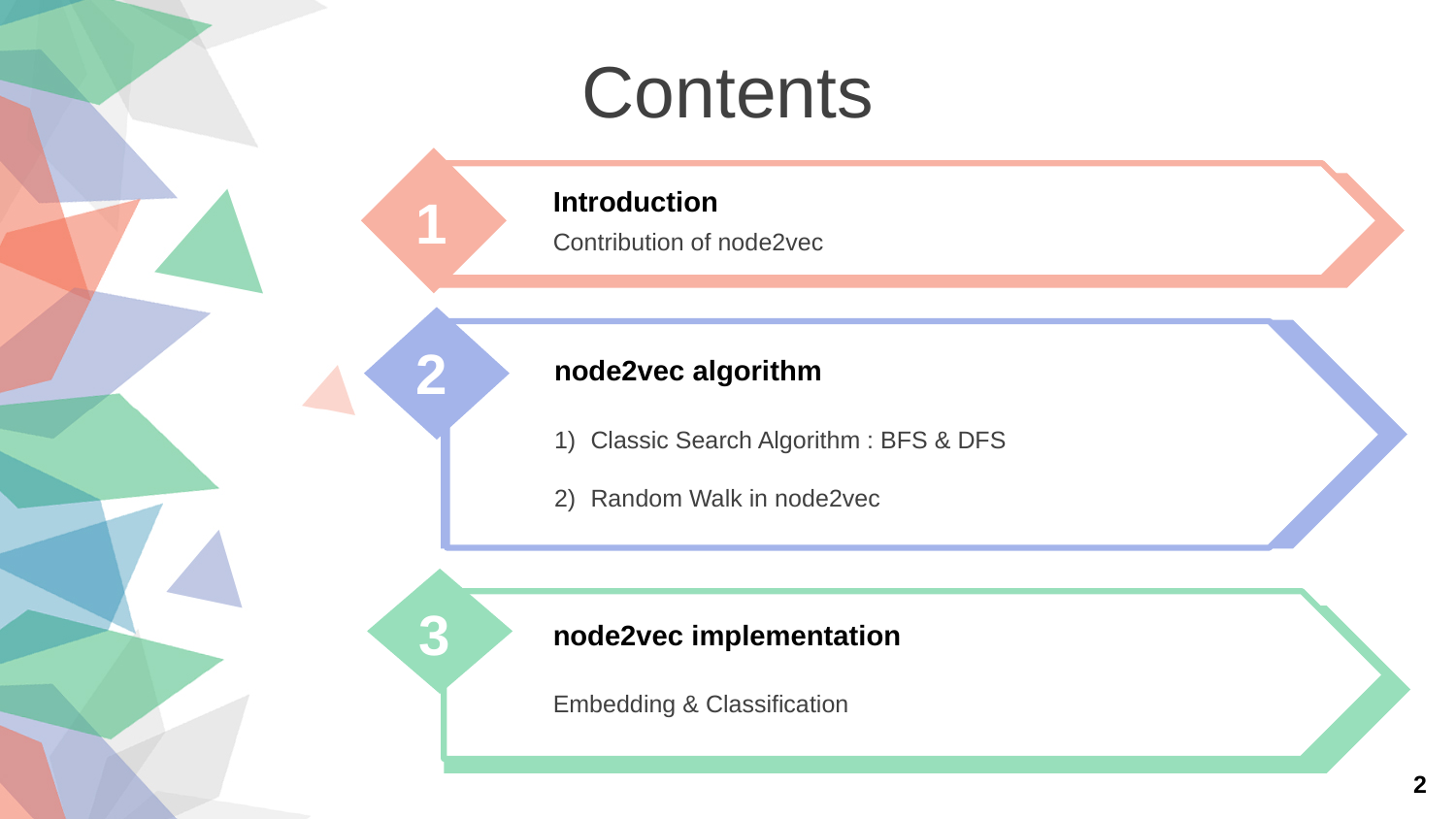

Contents

Introduction
Contribution of node2vec
1

2
node2vec algorithm
Classic Search Algorithm : BFS & DFS
Random Walk in node2vec

3
node2vec implementation
Embedding & Classification
2